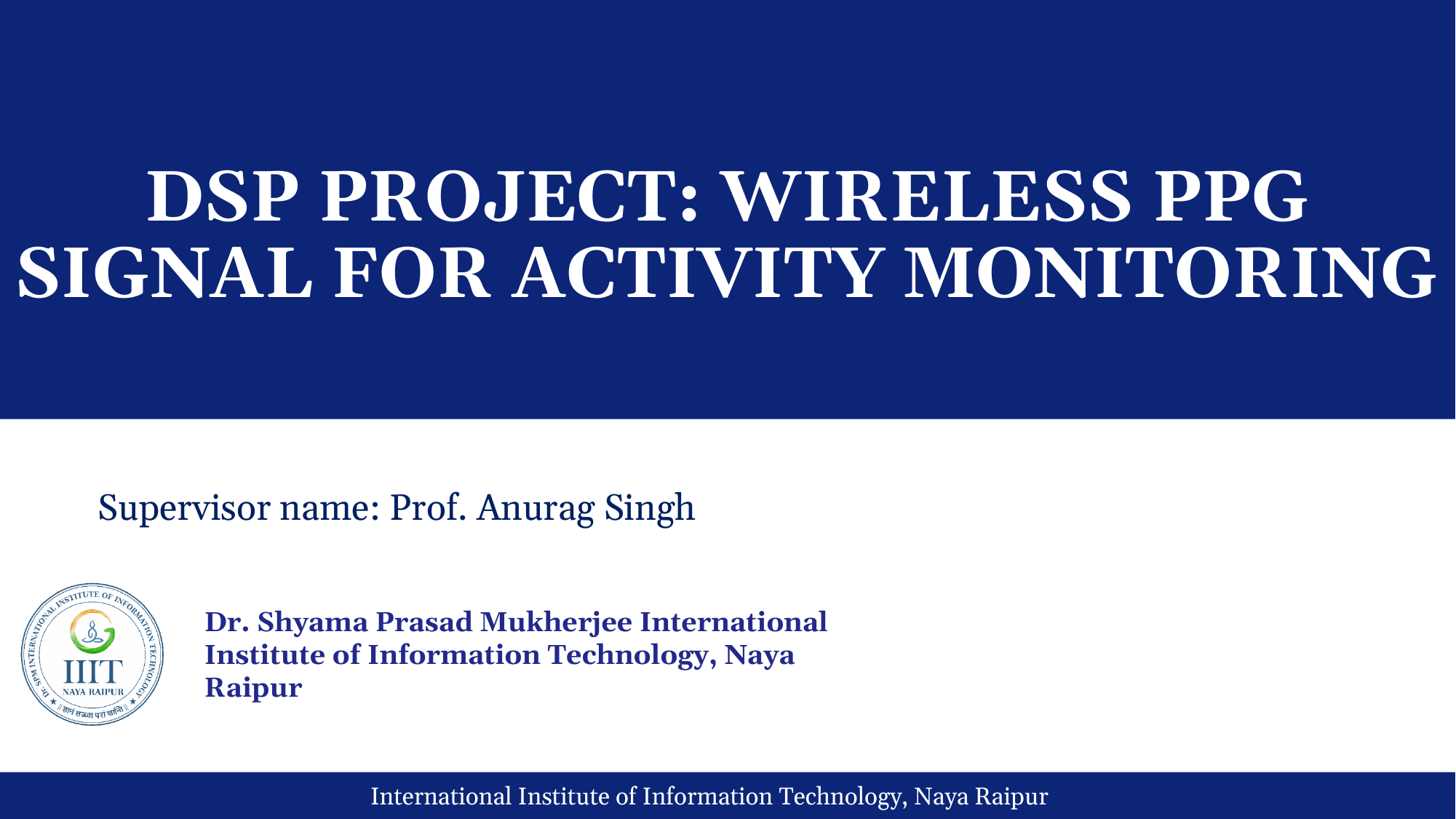

# DSP PROJECT: WIRELESS PPG SIGNAL FOR ACTIVITY MONITORING

Group Member name: Avani Paresh Gajallewar, Krishna Agrawal
Supervisor name: Prof. Anurag Singh
Date:09/04/2024
International Institute of Information Technology, Naya Raipur